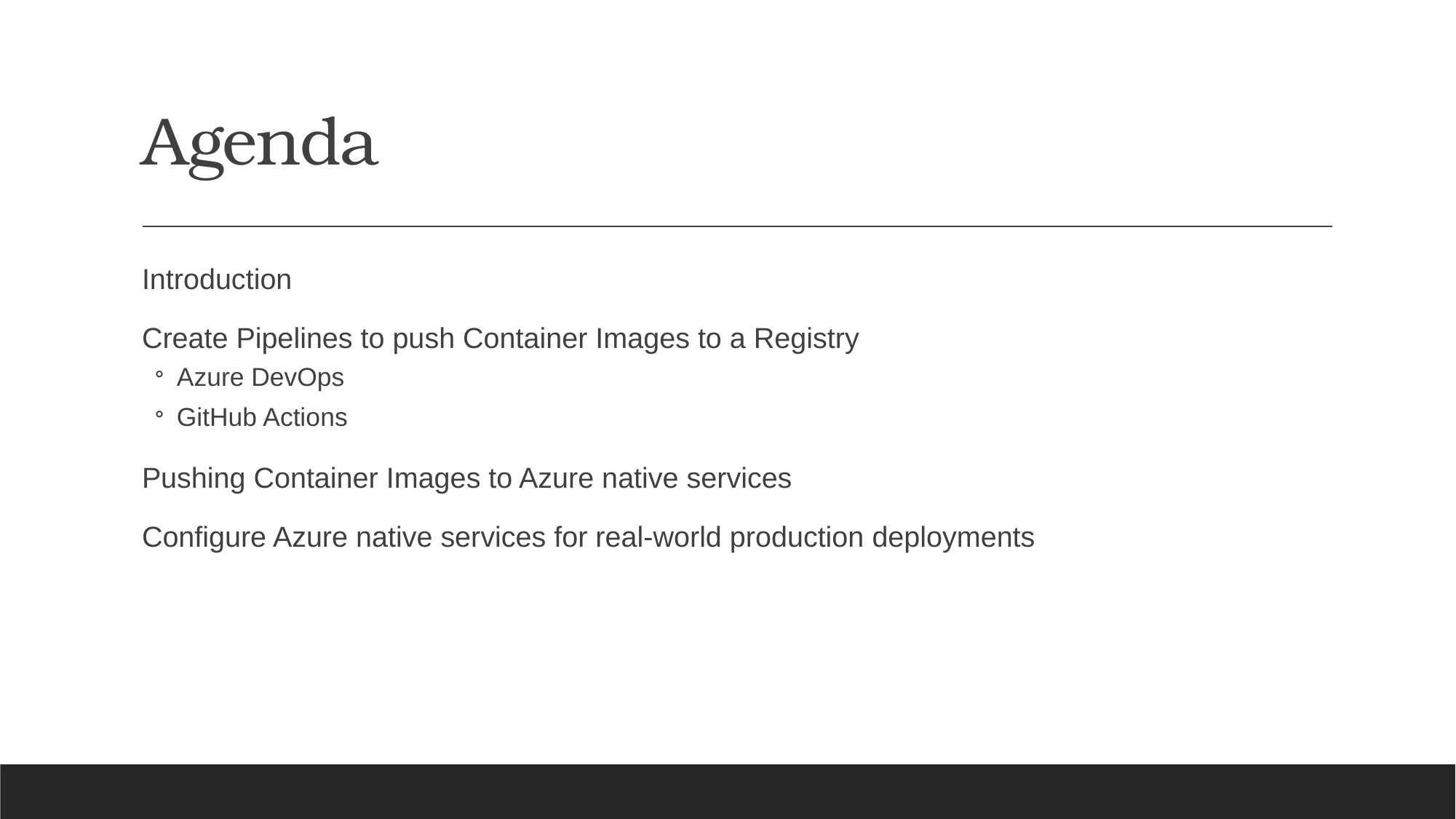

# Agenda

Introduction
Create Pipelines to push Container Images to a Registry
Azure DevOps
GitHub Actions
Pushing Container Images to Azure native services
Configure Azure native services for real-world production deployments